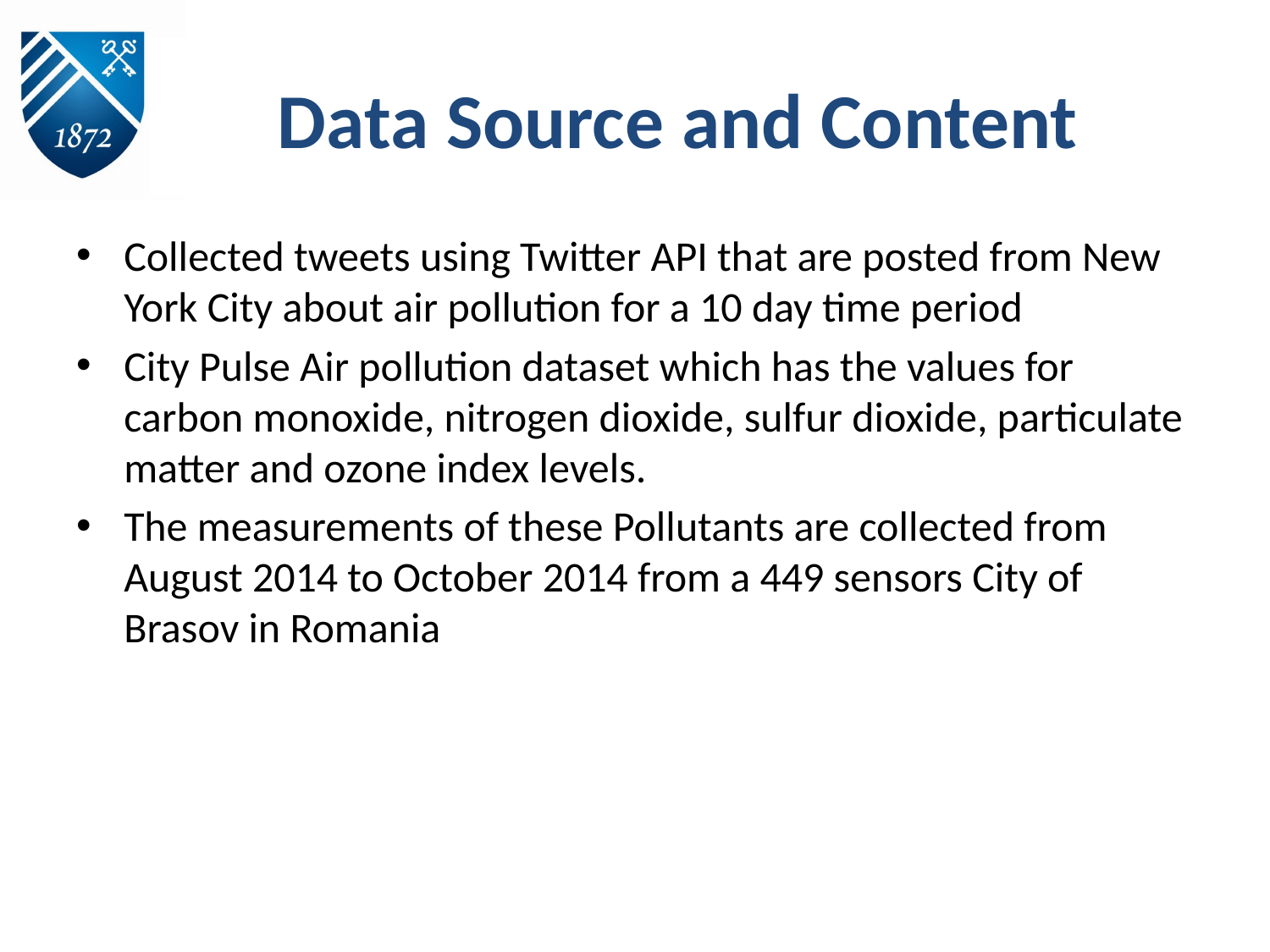

# Data Source and Content
Collected tweets using Twitter API that are posted from New York City about air pollution for a 10 day time period
City Pulse Air pollution dataset which has the values for carbon monoxide, nitrogen dioxide, sulfur dioxide, particulate matter and ozone index levels.
The measurements of these Pollutants are collected from August 2014 to October 2014 from a 449 sensors City of Brasov in Romania